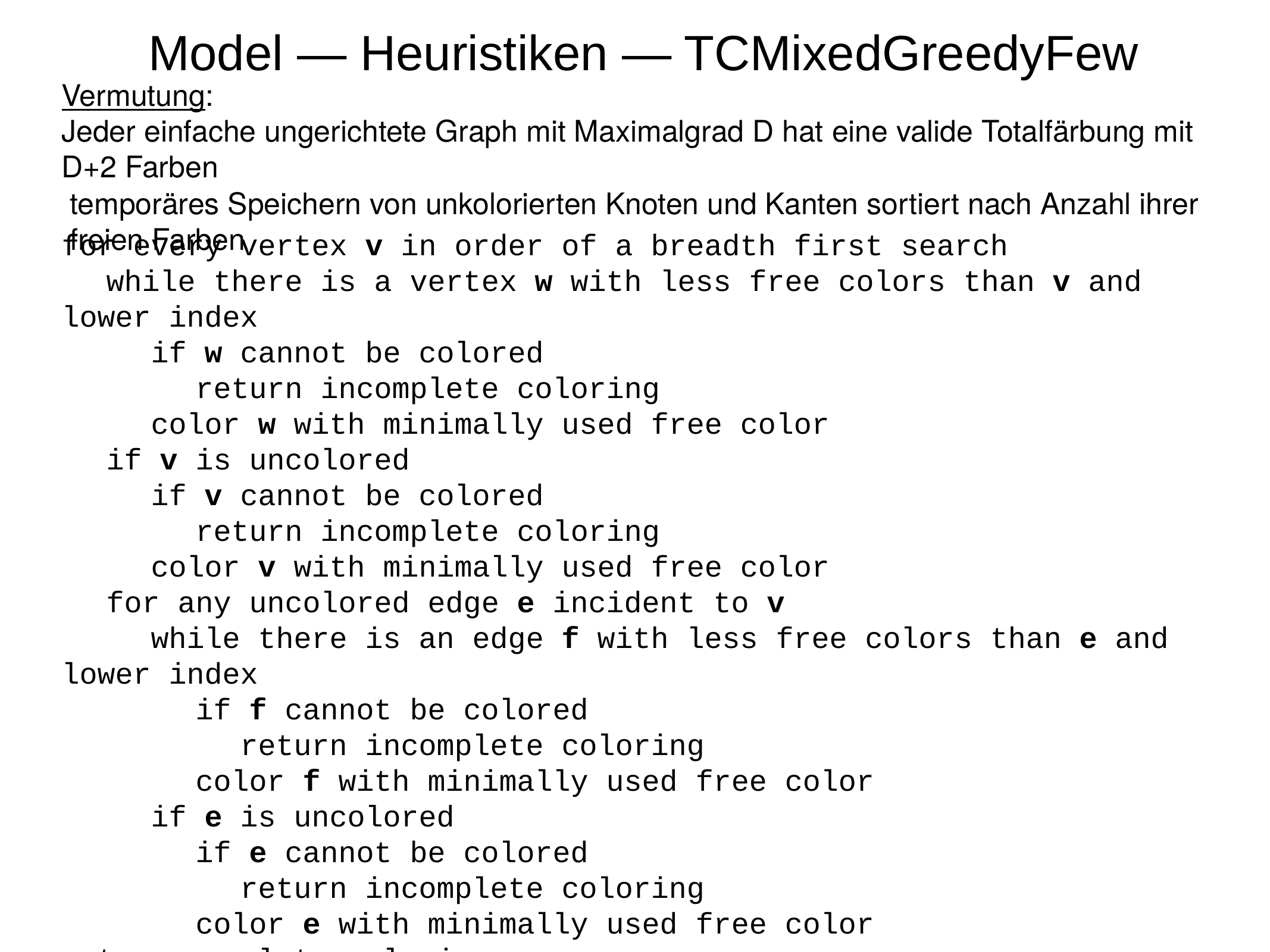

Model — Heuristiken — TCMixedGreedyFew
Vermutung:
Jeder einfache ungerichtete Graph mit Maximalgrad D hat eine valide Totalfärbung mit D+2 Farben
temporäres Speichern von unkolorierten Knoten und Kanten sortiert nach Anzahl ihrer
freien Farben
for every vertex v in order of a breadth first search
while there is a vertex w with less free colors than v and lower index
if w cannot be colored
return incomplete coloring
color w with minimally used free color
if v is uncolored
if v cannot be colored
return incomplete coloring
color v with minimally used free color
for any uncolored edge e incident to v
while there is an edge f with less free colors than e and lower index
if f cannot be colored
return incomplete coloring
color f with minimally used free color
if e is uncolored
if e cannot be colored
return incomplete coloring
color e with minimally used free color
return complete coloring